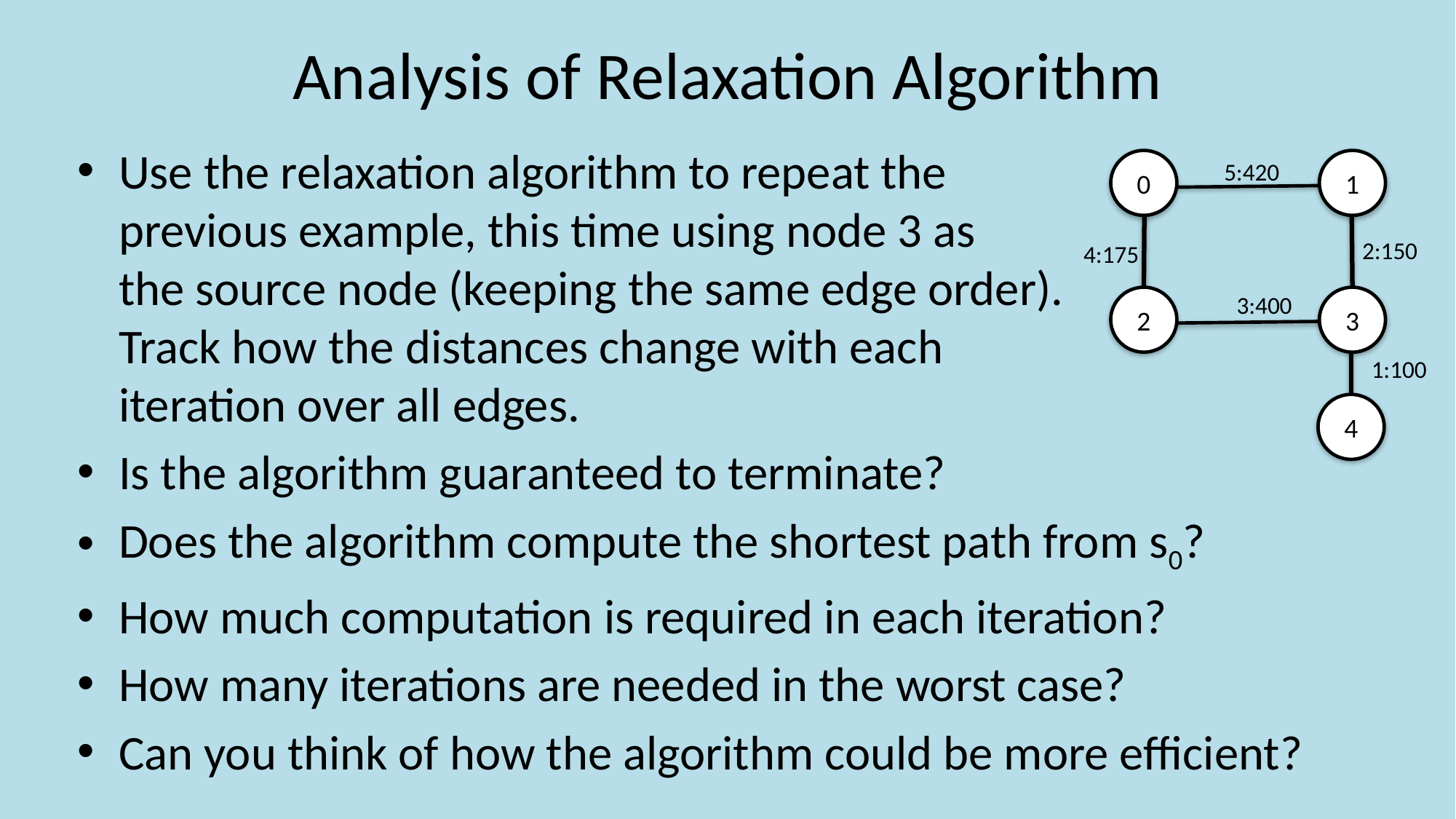

# Analysis of Relaxation Algorithm
Use the relaxation algorithm to repeat the
previous example, this time using node 3 as
the source node (keeping the same edge order).
Track how the distances change with each
iteration over all edges.
Is the algorithm guaranteed to terminate?
Does the algorithm compute the shortest path from s0?
How much computation is required in each iteration?
How many iterations are needed in the worst case?
Can you think of how the algorithm could be more efficient?
0
1
5:420
2:150
4:175
3:400
2
3
1:100
4